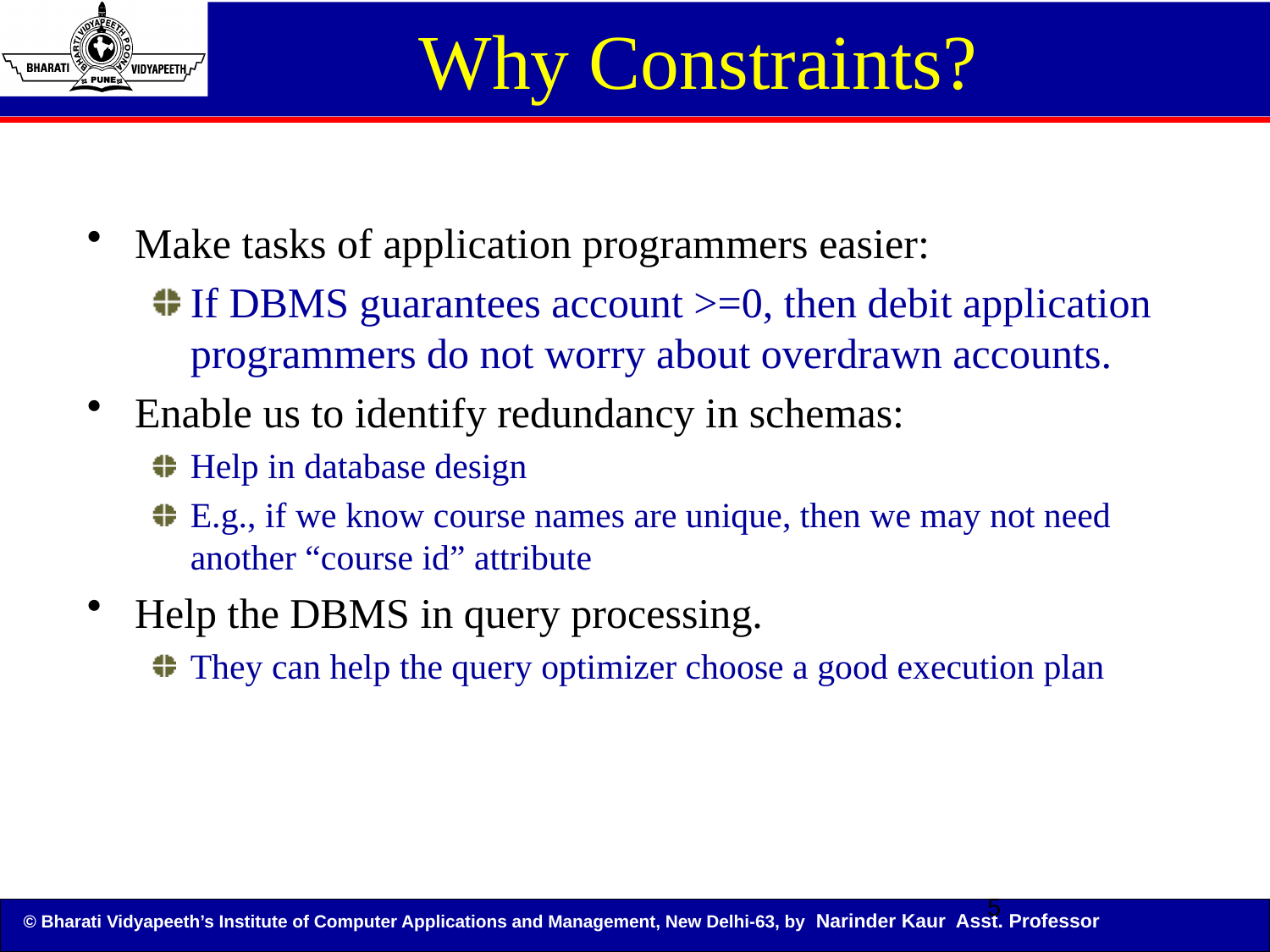

# Why Constraints?
Make tasks of application programmers easier:
If DBMS guarantees account >=0, then debit application  programmers do not worry about overdrawn accounts.
Enable us to identify redundancy in schemas:
Help in database design
E.g., if we know course names are unique, then we may not need another “course id” attribute
Help the DBMS in query processing.
They can help the query optimizer choose a good execution plan
5